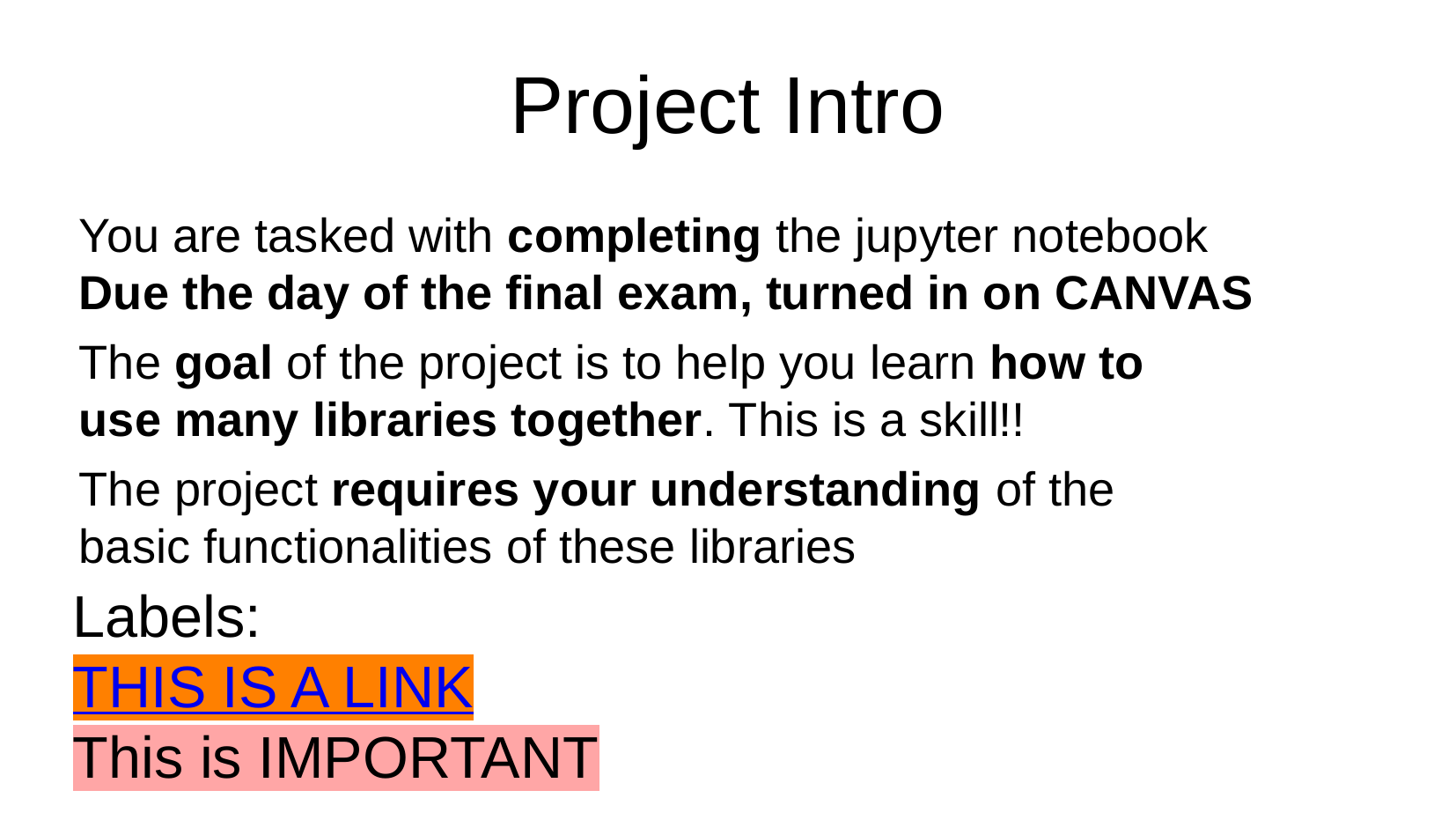

# Project Intro
You are tasked with completing the jupyter notebook
Due the day of the final exam, turned in on CANVAS
The goal of the project is to help you learn how to use many libraries together. This is a skill!!
The project requires your understanding of the basic functionalities of these libraries

Labels:
THIS IS A LINK
This is IMPORTANT